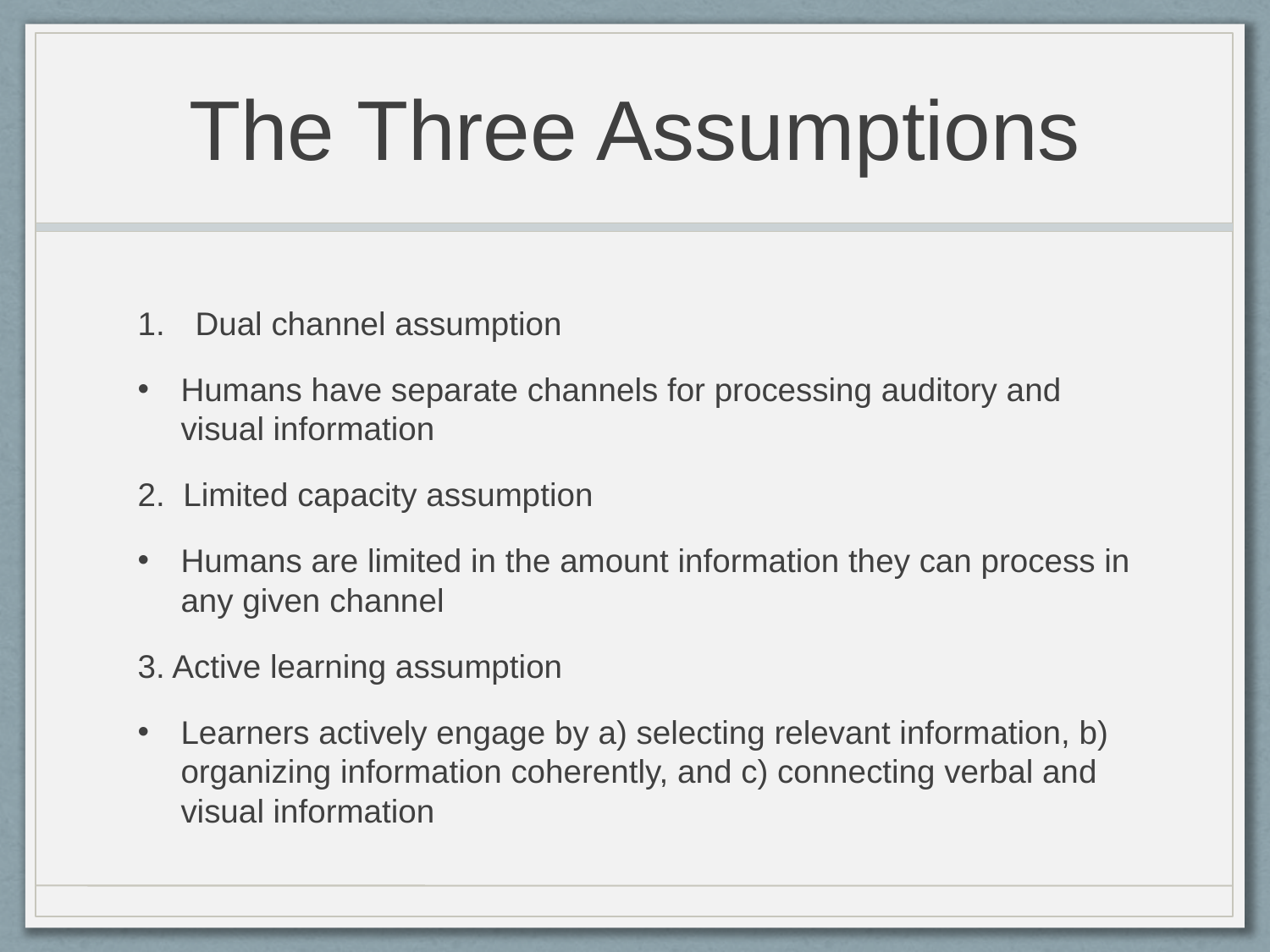

# The Three Assumptions
Dual channel assumption
Humans have separate channels for processing auditory and visual information
2.  Limited capacity assumption
Humans are limited in the amount information they can process in any given channel
3. Active learning assumption
Learners actively engage by a) selecting relevant information, b) organizing information coherently, and c) connecting verbal and visual information